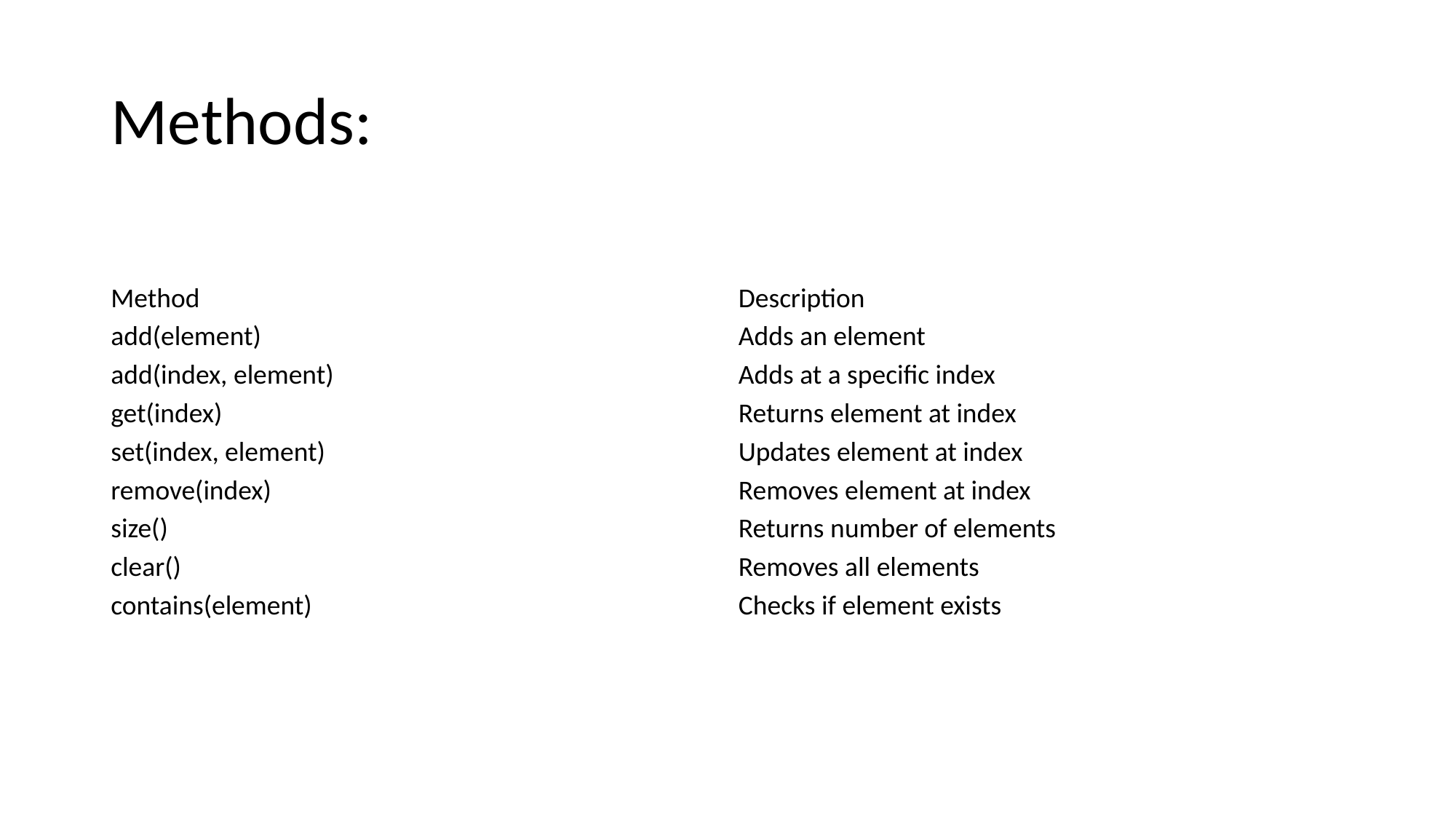

# Methods:
| Method | Description |
| --- | --- |
| add(element) | Adds an element |
| add(index, element) | Adds at a specific index |
| get(index) | Returns element at index |
| set(index, element) | Updates element at index |
| remove(index) | Removes element at index |
| size() | Returns number of elements |
| clear() | Removes all elements |
| contains(element) | Checks if element exists |